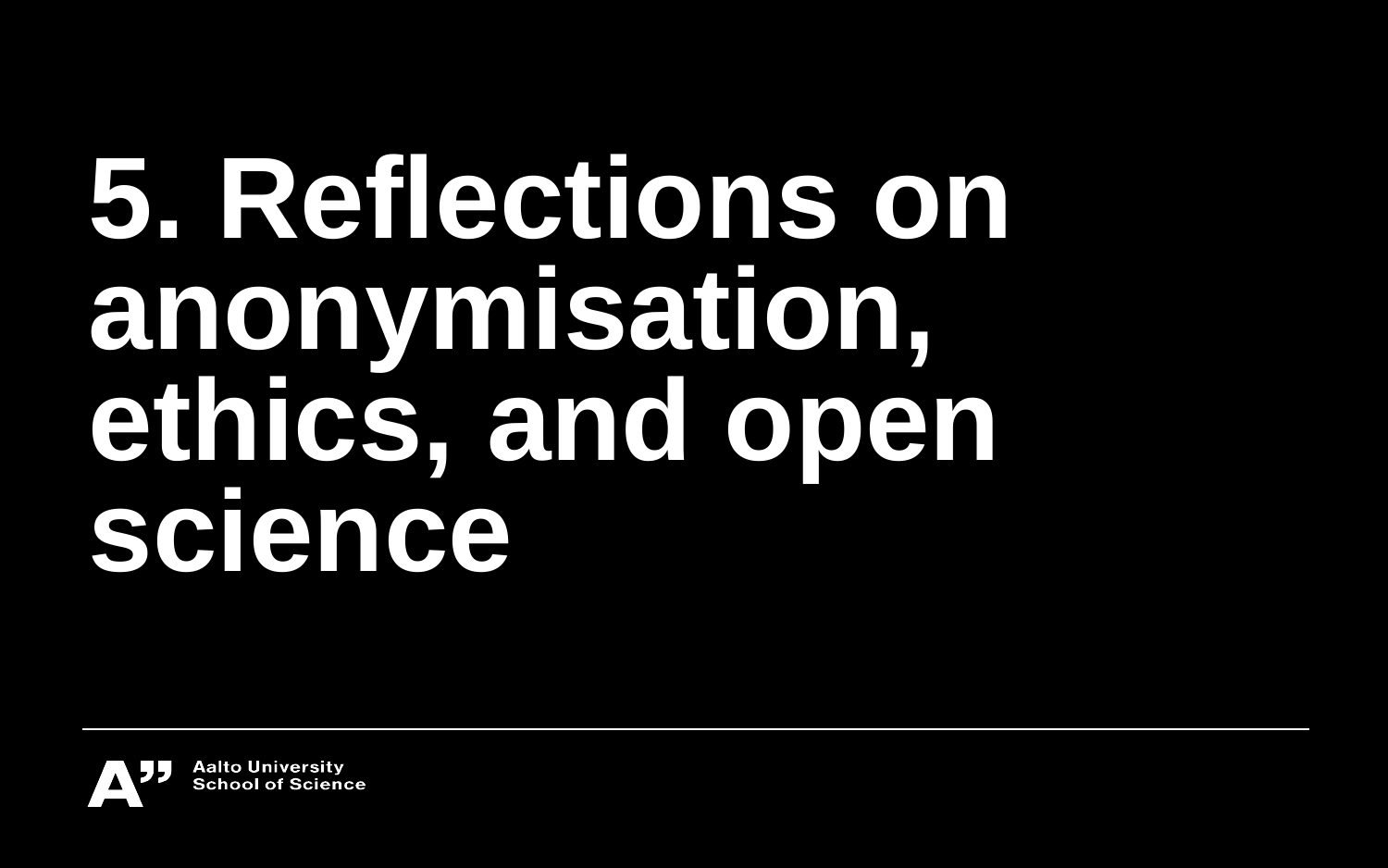

# 5. Reflections on anonymisation, ethics, and open science